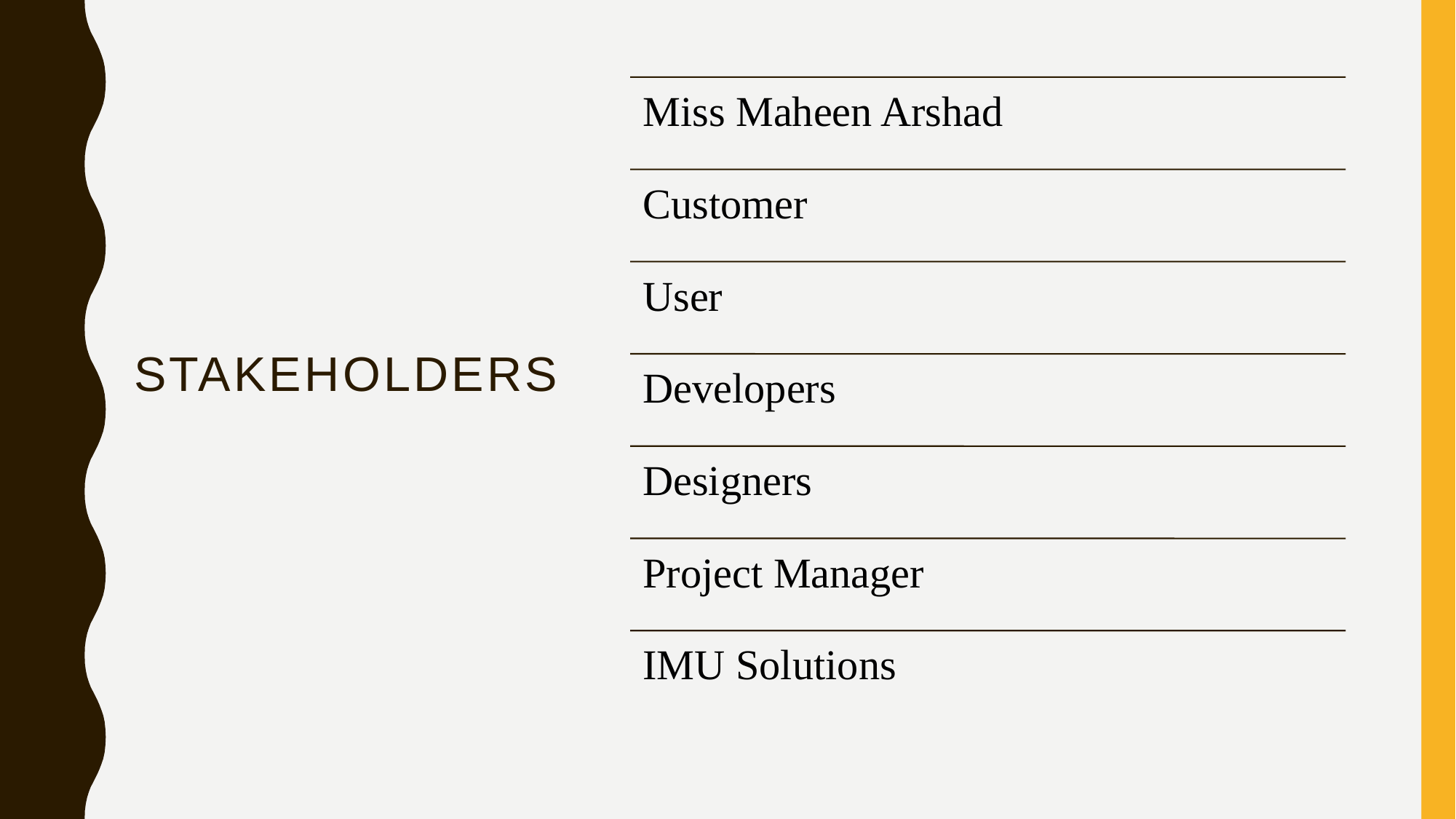

Miss Maheen Arshad
Customer
User
Developers
Designers
Project Manager
IMU Solutions
# Stakeholders